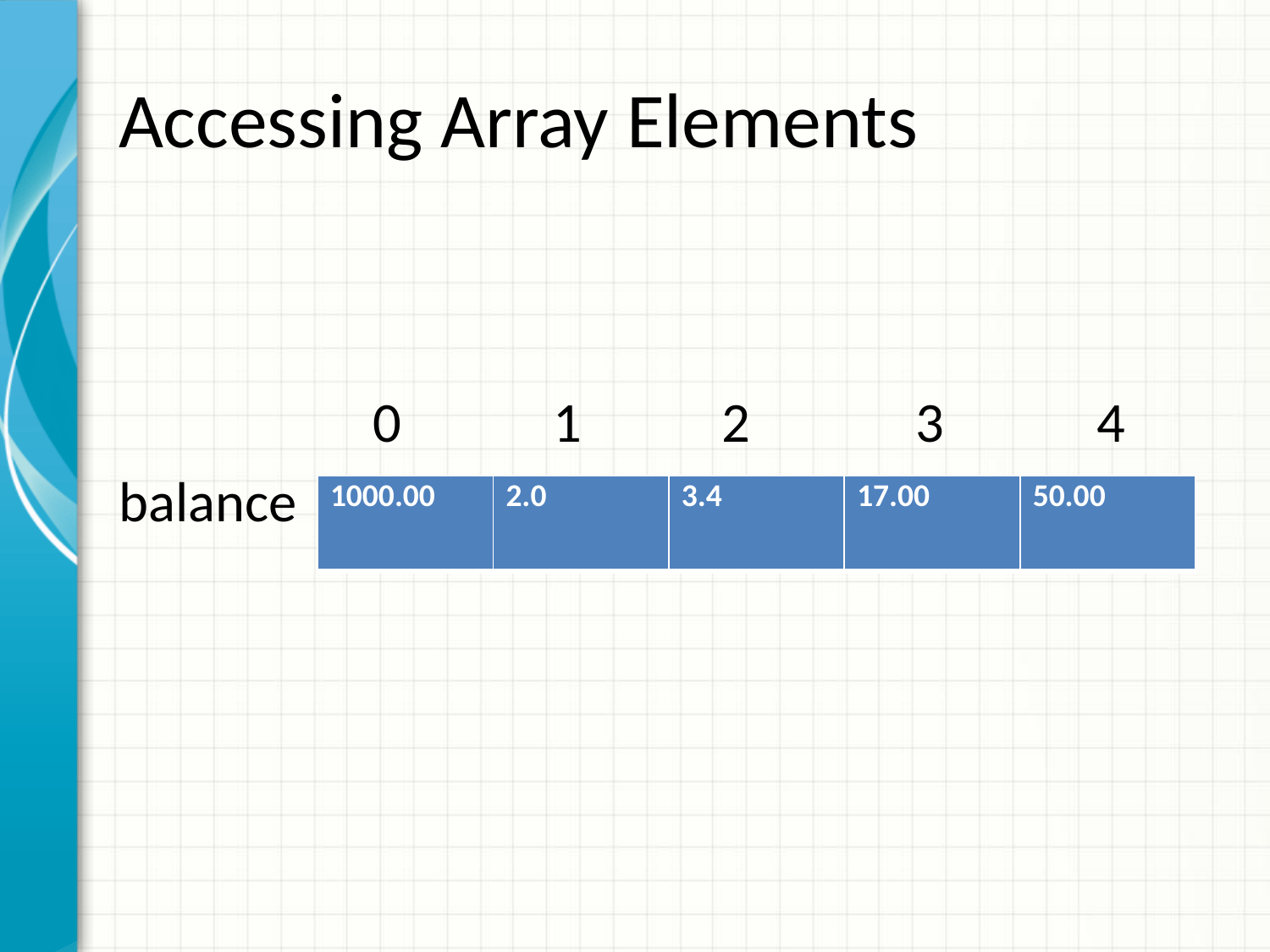

# Accessing Array Elements

                    0            1           2             3            4
balance

| 1000.00 | 2.0 | 3.4 | 17.00 | 50.00 |
| --- | --- | --- | --- | --- |